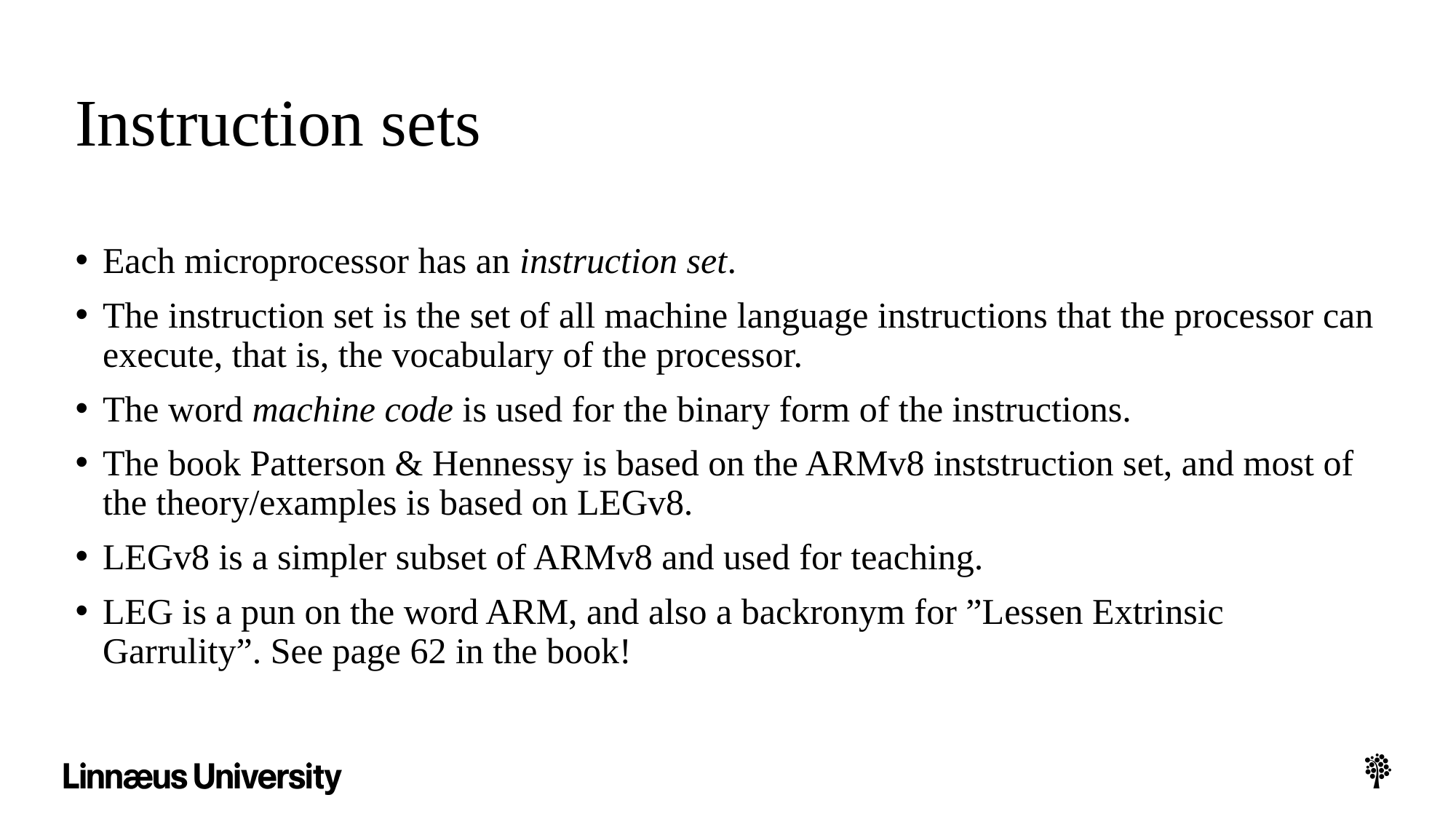

# Instruction sets
Each microprocessor has an instruction set.
The instruction set is the set of all machine language instructions that the processor can execute, that is, the vocabulary of the processor.
The word machine code is used for the binary form of the instructions.
The book Patterson & Hennessy is based on the ARMv8 inststruction set, and most of the theory/examples is based on LEGv8.
LEGv8 is a simpler subset of ARMv8 and used for teaching.
LEG is a pun on the word ARM, and also a backronym for ”Lessen Extrinsic Garrulity”. See page 62 in the book!